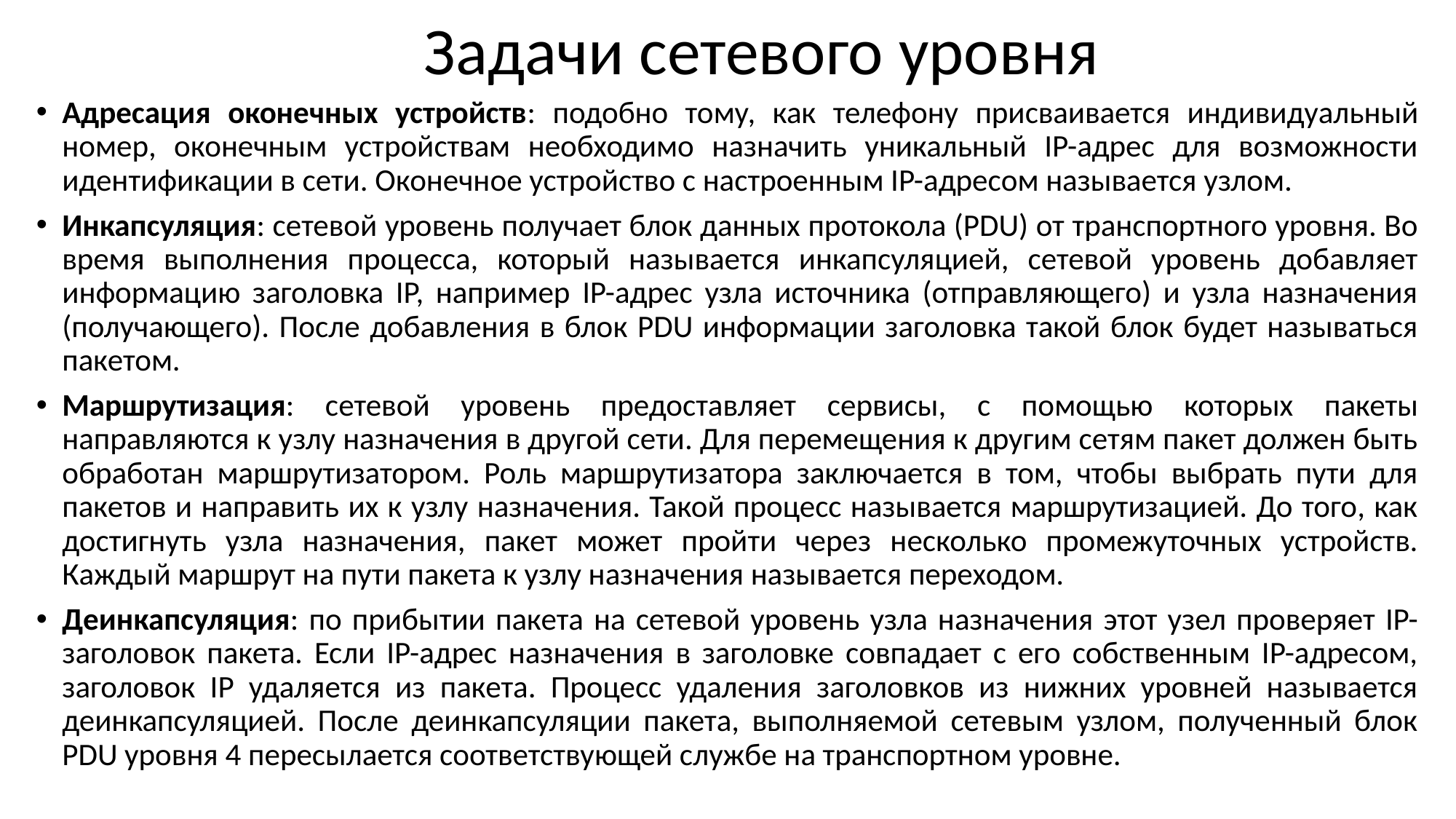

# Задачи сетевого уровня
Адресация оконечных устройств: подобно тому, как телефону присваивается индивидуальный номер, оконечным устройствам необходимо назначить уникальный IP-адрес для возможности идентификации в сети. Оконечное устройство с настроенным IP-адресом называется узлом.
Инкапсуляция: сетевой уровень получает блок данных протокола (PDU) от транспортного уровня. Во время выполнения процесса, который называется инкапсуляцией, сетевой уровень добавляет информацию заголовка IP, например IP-адрес узла источника (отправляющего) и узла назначения (получающего). После добавления в блок PDU информации заголовка такой блок будет называться пакетом.
Маршрутизация: сетевой уровень предоставляет сервисы, с помощью которых пакеты направляются к узлу назначения в другой сети. Для перемещения к другим сетям пакет должен быть обработан маршрутизатором. Роль маршрутизатора заключается в том, чтобы выбрать пути для пакетов и направить их к узлу назначения. Такой процесс называется маршрутизацией. До того, как достигнуть узла назначения, пакет может пройти через несколько промежуточных устройств. Каждый маршрут на пути пакета к узлу назначения называется переходом.
Деинкапсуляция: по прибытии пакета на сетевой уровень узла назначения этот узел проверяет IP-заголовок пакета. Если IP-адрес назначения в заголовке совпадает с его собственным IP-адресом, заголовок IP удаляется из пакета. Процесс удаления заголовков из нижних уровней называется деинкапсуляцией. После деинкапсуляции пакета, выполняемой сетевым узлом, полученный блок PDU уровня 4 пересылается соответствующей службе на транспортном уровне.